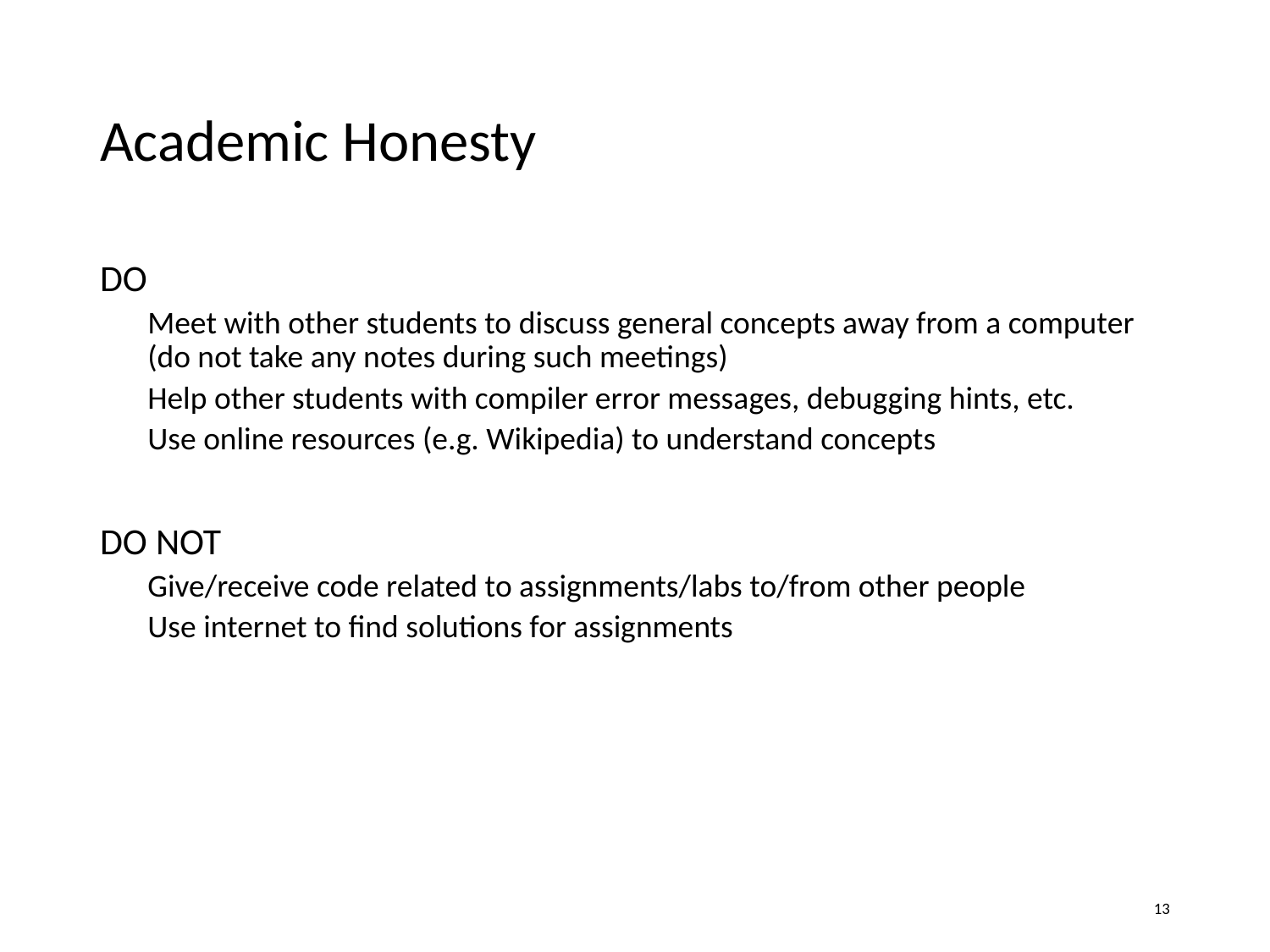

# Academic Honesty
DO
Meet with other students to discuss general concepts away from a computer (do not take any notes during such meetings)
Help other students with compiler error messages, debugging hints, etc.
Use online resources (e.g. Wikipedia) to understand concepts

DO NOT
Give/receive code related to assignments/labs to/from other people
Use internet to find solutions for assignments

13